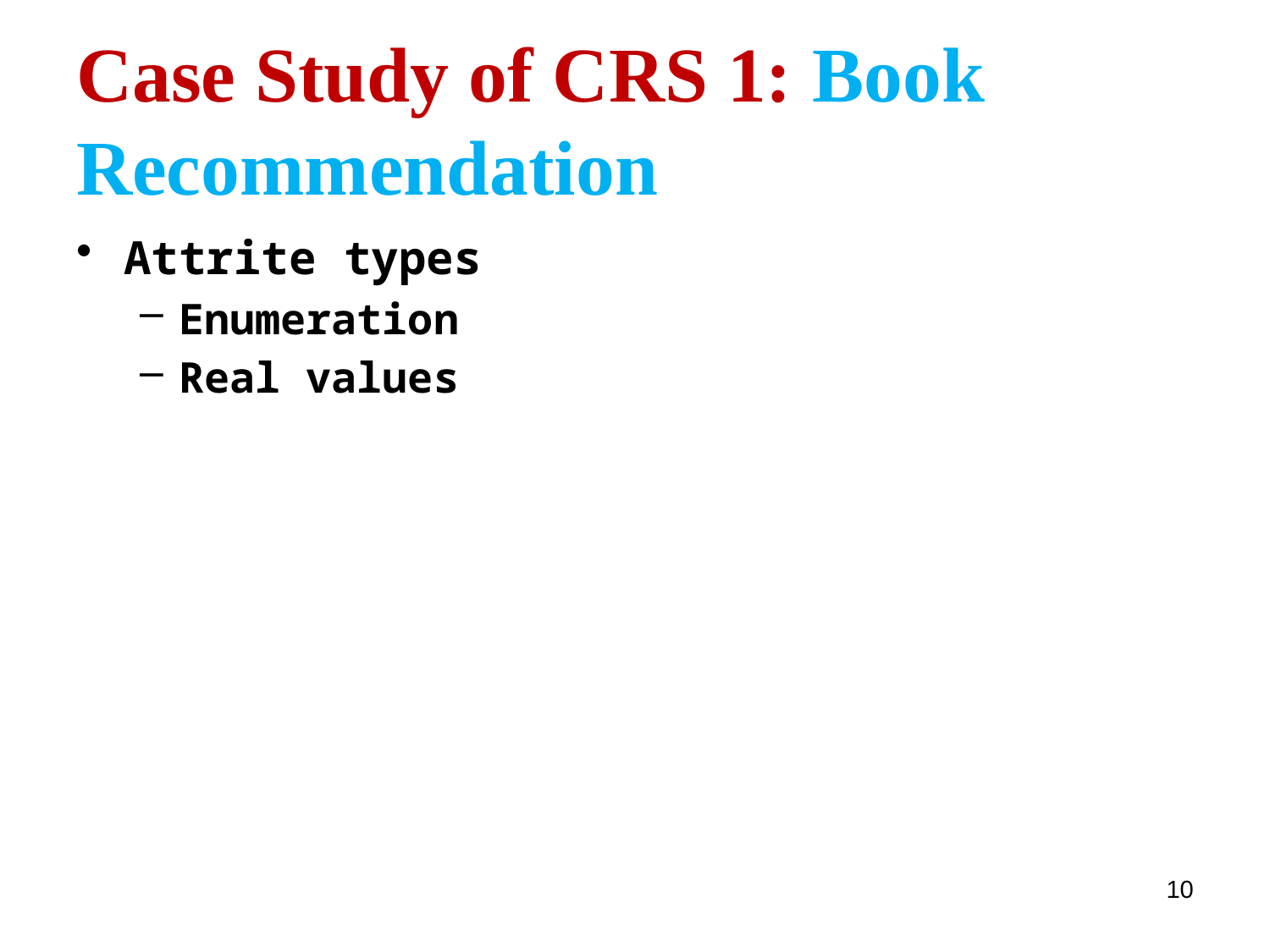

# Case Study of CRS 1: Book Recommendation
Attrite types
Enumeration
Real values

10